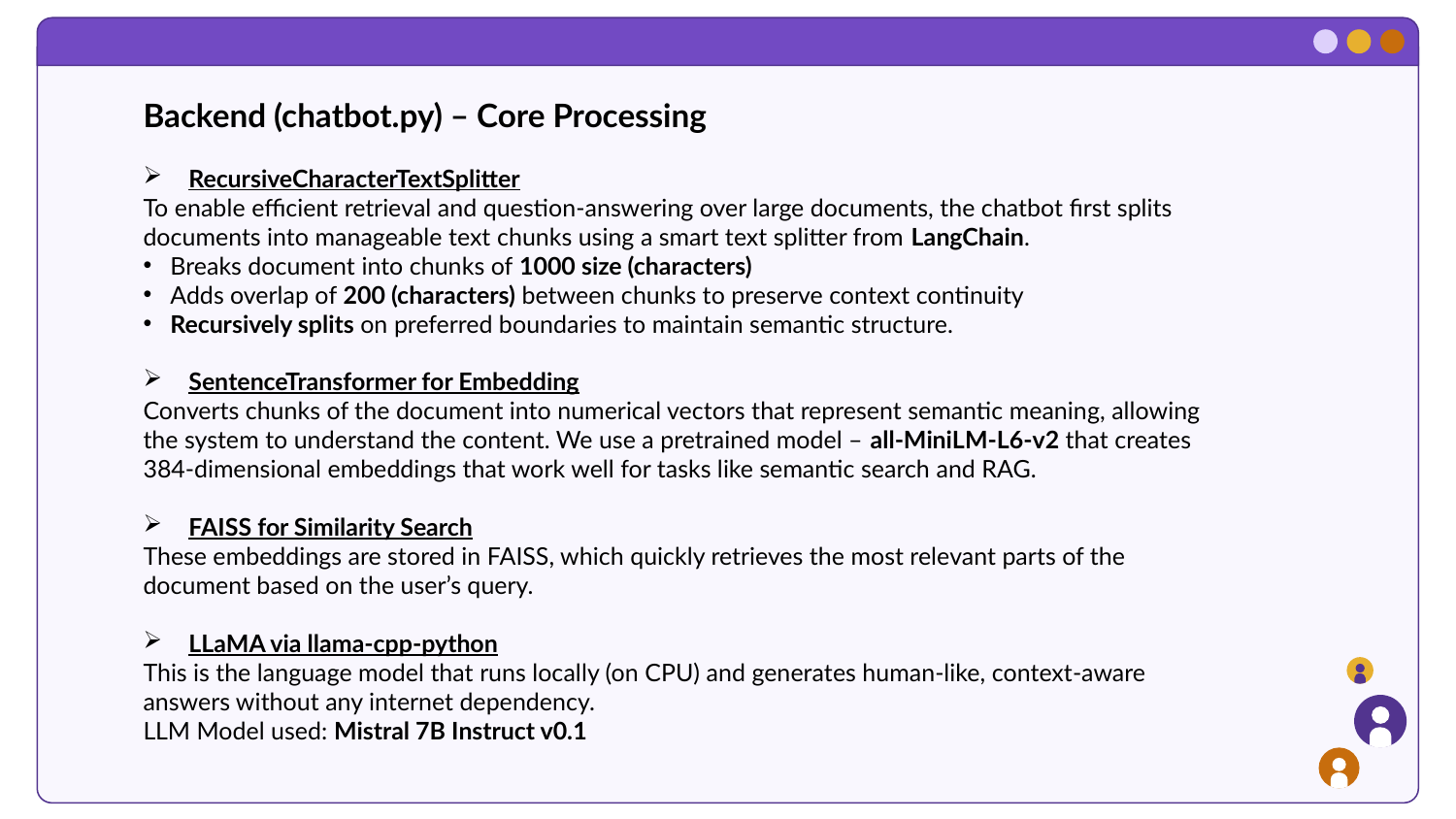

Backend (chatbot.py) – Core Processing

RecursiveCharacterTextSplitter
To enable efficient retrieval and question-answering over large documents, the chatbot first splits documents into manageable text chunks using a smart text splitter from LangChain.
Breaks document into chunks of 1000 size (characters)
Adds overlap of 200 (characters) between chunks to preserve context continuity
Recursively splits on preferred boundaries to maintain semantic structure.

SentenceTransformer for Embedding
Converts chunks of the document into numerical vectors that represent semantic meaning, allowing the system to understand the content. We use a pretrained model – all-MiniLM-L6-v2 that creates 384-dimensional embeddings that work well for tasks like semantic search and RAG.

FAISS for Similarity Search
These embeddings are stored in FAISS, which quickly retrieves the most relevant parts of the document based on the user’s query.

LLaMA via llama-cpp-python
This is the language model that runs locally (on CPU) and generates human-like, context-aware answers without any internet dependency.
LLM Model used: Mistral 7B Instruct v0.1